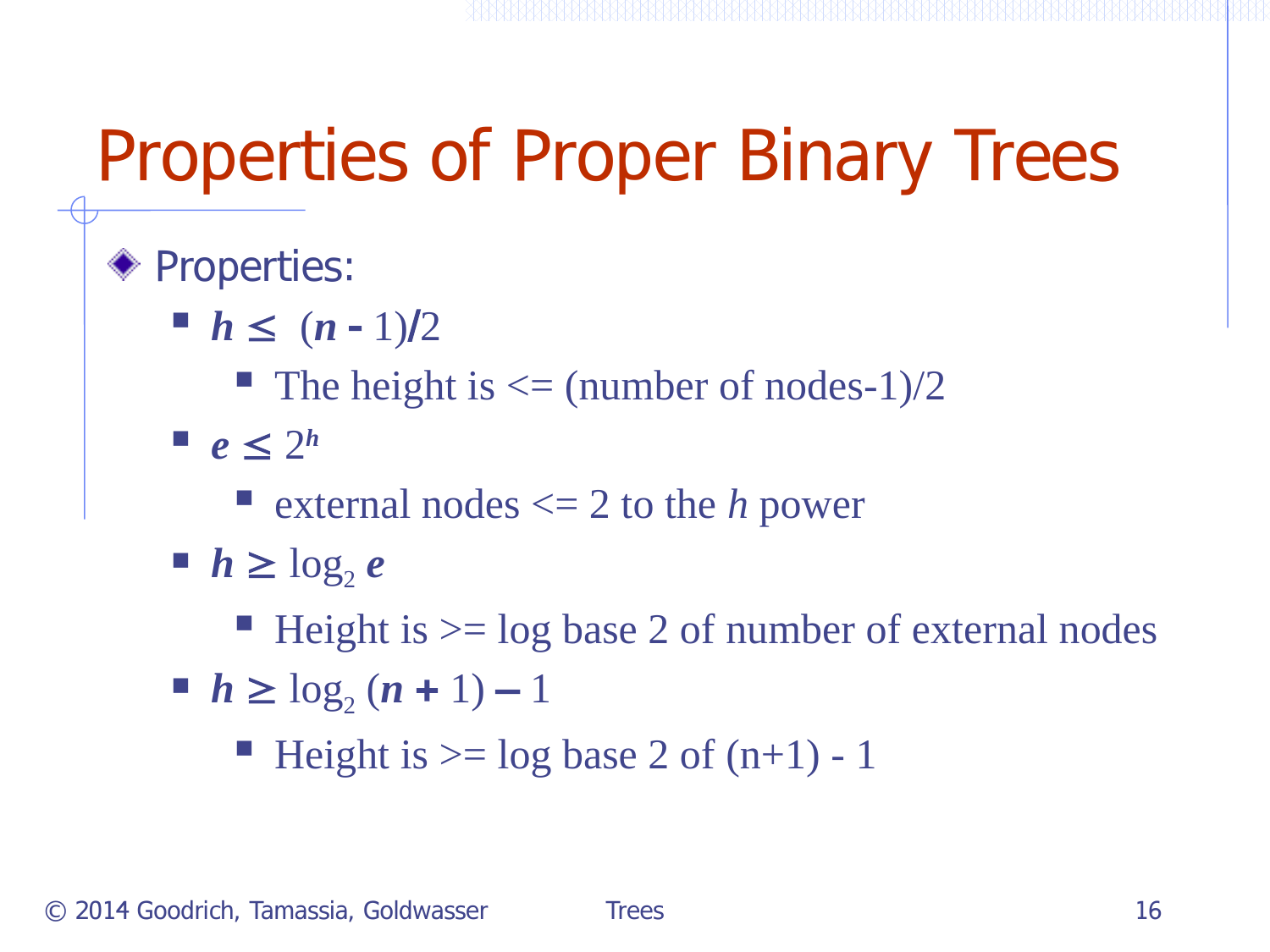

# Properties of Proper Binary Trees
Properties:
h ≤ (n − 1)/2
The height is <= (number of nodes-1)/2
e ≤ 2h
external nodes <= 2 to the h power
h ≥ log2 e
Height is >= log base 2 of number of external nodes
h ≥ log2 (n + 1) – 1
Height is >= log base 2 of (n+1) - 1

© 2014 Goodrich, Tamassia, Goldwasser
Trees
16